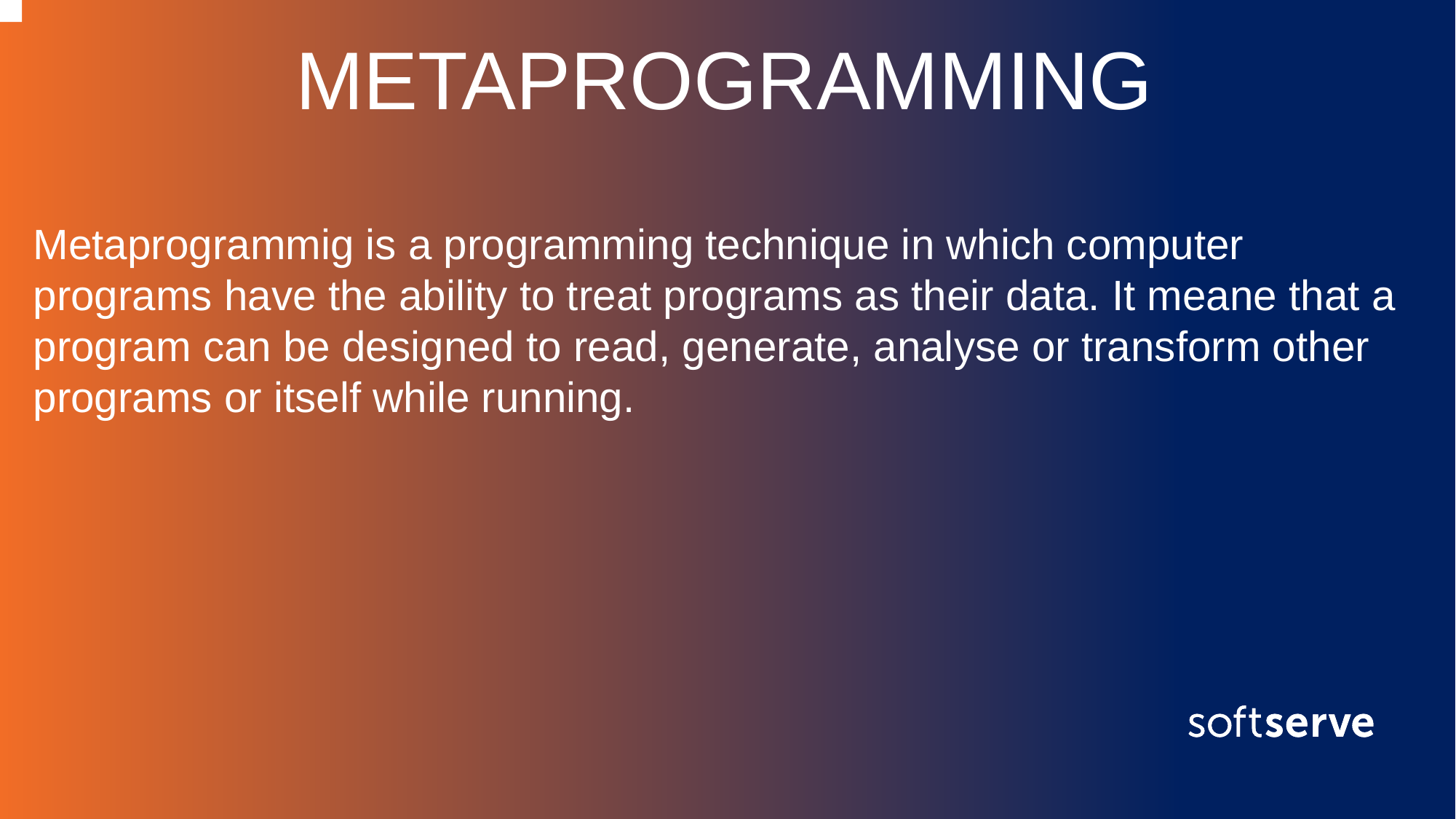

METAPROGRAMMING
Metaprogrammig is a programming technique in which computer programs have the ability to treat programs as their data. It meane that a program can be designed to read, generate, analyse or transform other programs or itself while running.